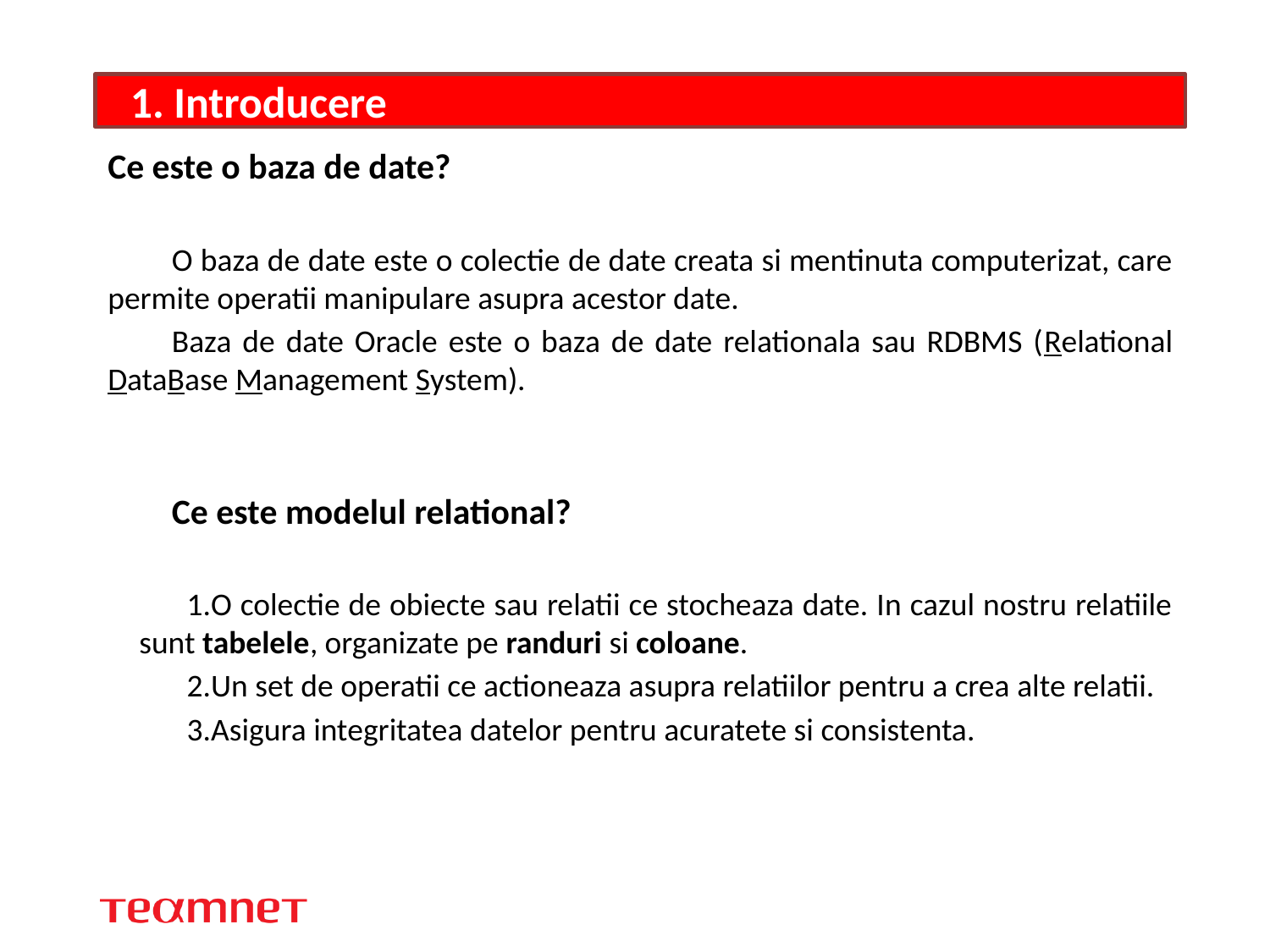

# 1. Introducere
Ce este o baza de date?

O baza de date este o colectie de date creata si mentinuta computerizat, care permite operatii manipulare asupra acestor date.
Baza de date Oracle este o baza de date relationala sau RDBMS (Relational DataBase Management System).

Ce este modelul relational?

O colectie de obiecte sau relatii ce stocheaza date. In cazul nostru relatiile sunt tabelele, organizate pe randuri si coloane.
Un set de operatii ce actioneaza asupra relatiilor pentru a crea alte relatii.
Asigura integritatea datelor pentru acuratete si consistenta.